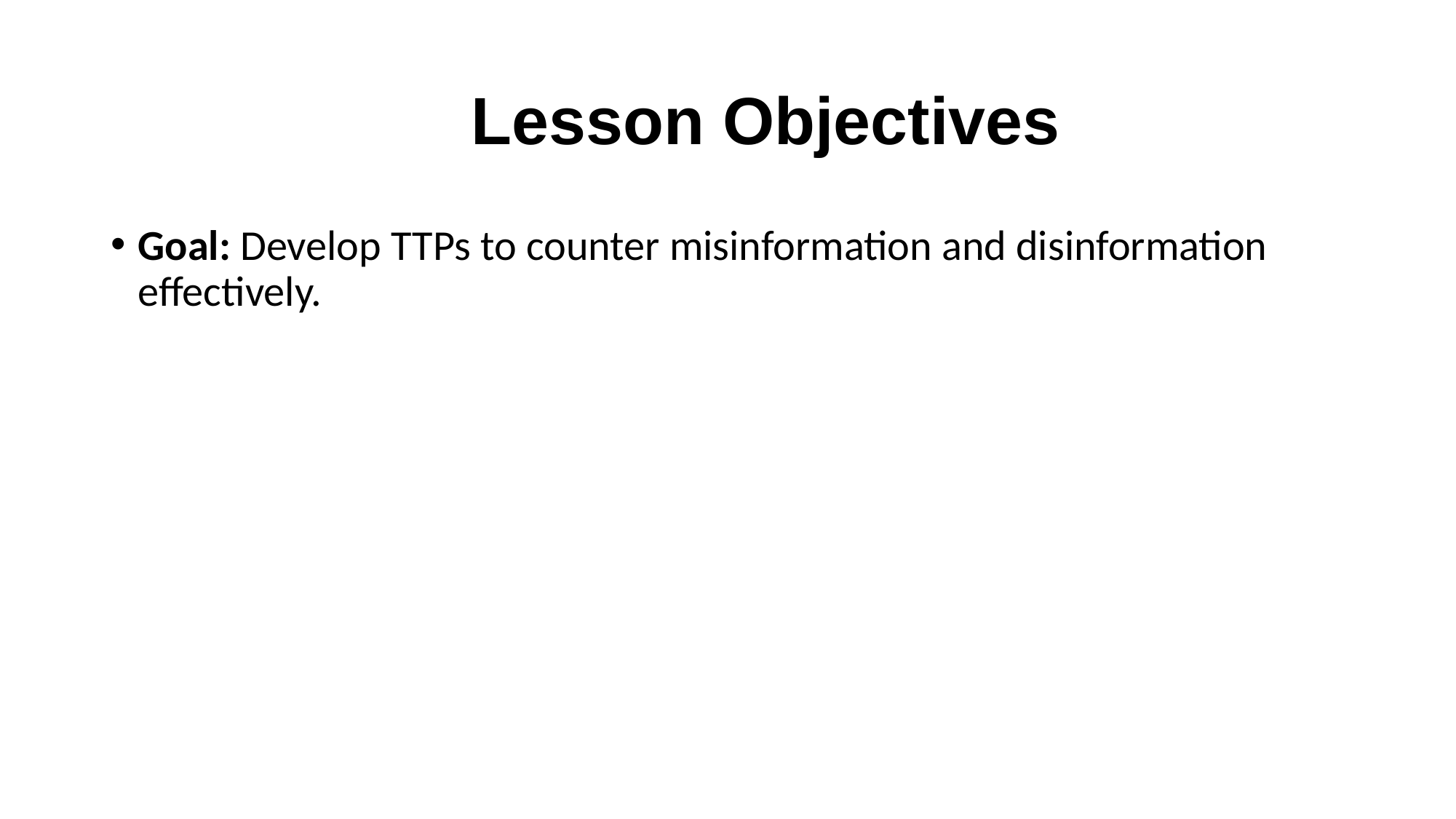

# Lesson Objectives
Goal: Develop TTPs to counter misinformation and disinformation effectively.